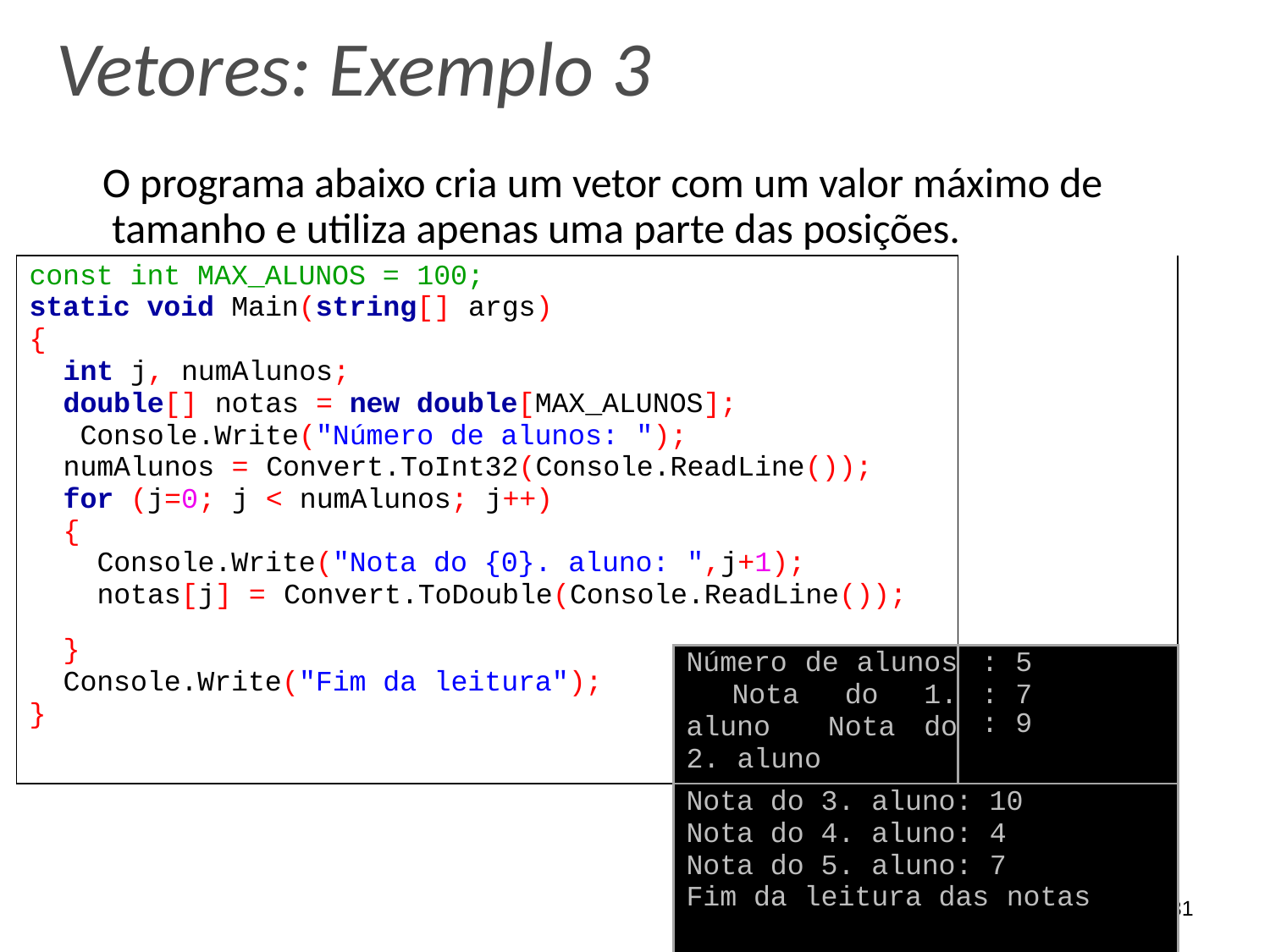

# Vetores: Exemplo 3
O programa abaixo cria um vetor com um valor máximo de  tamanho e utiliza apenas uma parte das posições.
| const int MAX\_ALUNOS = 100; static void Main(string[] args) { int j, numAlunos; double[] notas = new double[MAX\_ALUNOS]; Console.Write("Número de alunos: "); numAlunos = Convert.ToInt32(Console.ReadLine()); for (j=0; j < numAlunos; j++) { Console.Write("Nota do {0}. aluno: ",j+1); notas[j] = Convert.ToDouble(Console.ReadLine()); |  |  |
| --- | --- | --- |
| } Console.Write("Fim da leitura"); } | Número de alunos Nota do 1. aluno Nota do 2. aluno | : 5 : 7 : 9 |
|  | Nota do 3. aluno: 10 Nota do 4. aluno: 4 Nota do 5. aluno: 7 Fim da leitura das notas |  |
31